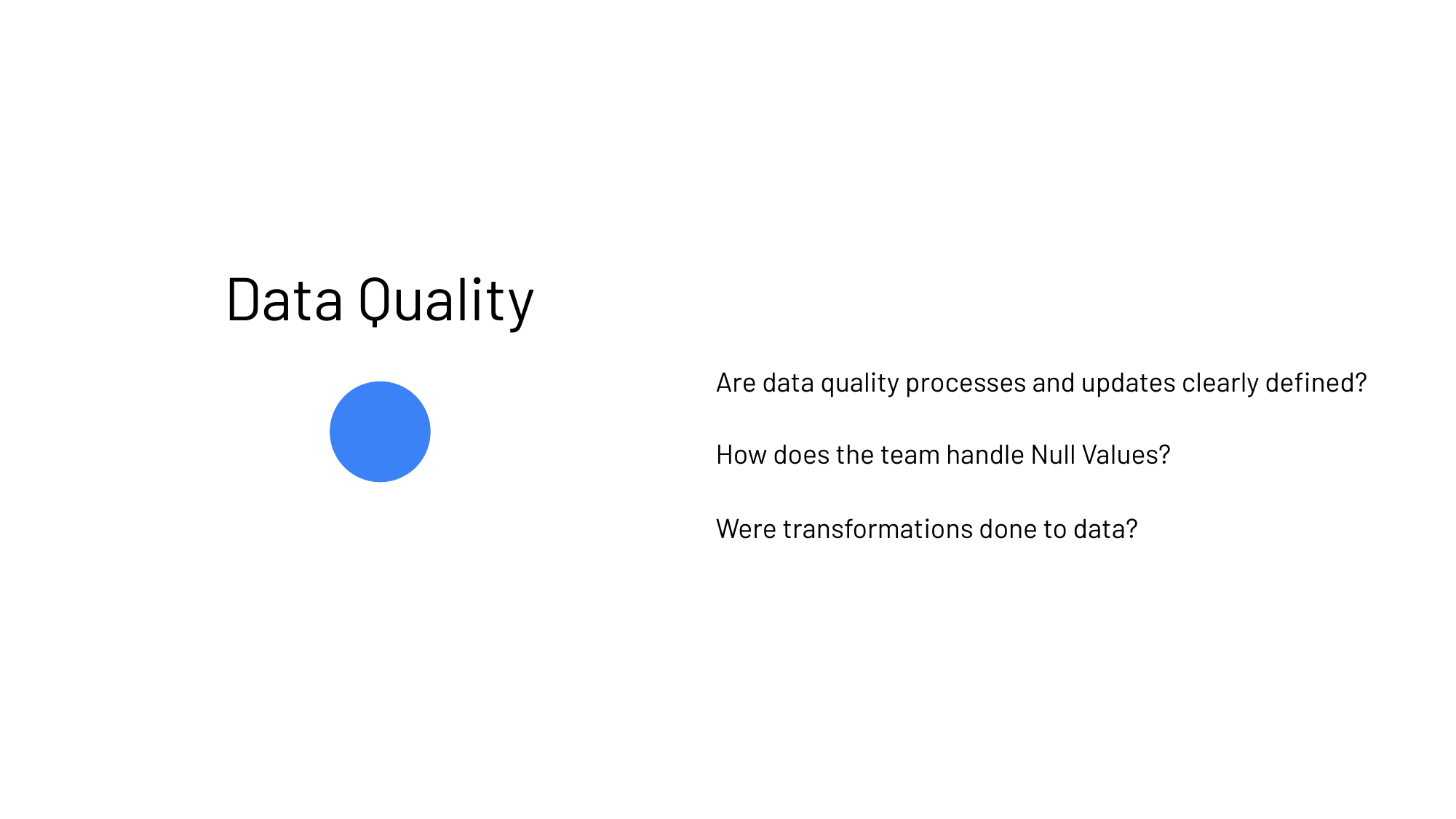

Data Quality
Are data quality processes and updates clearly defined?

How does the team handle Null Values?
Were transformations done to data?